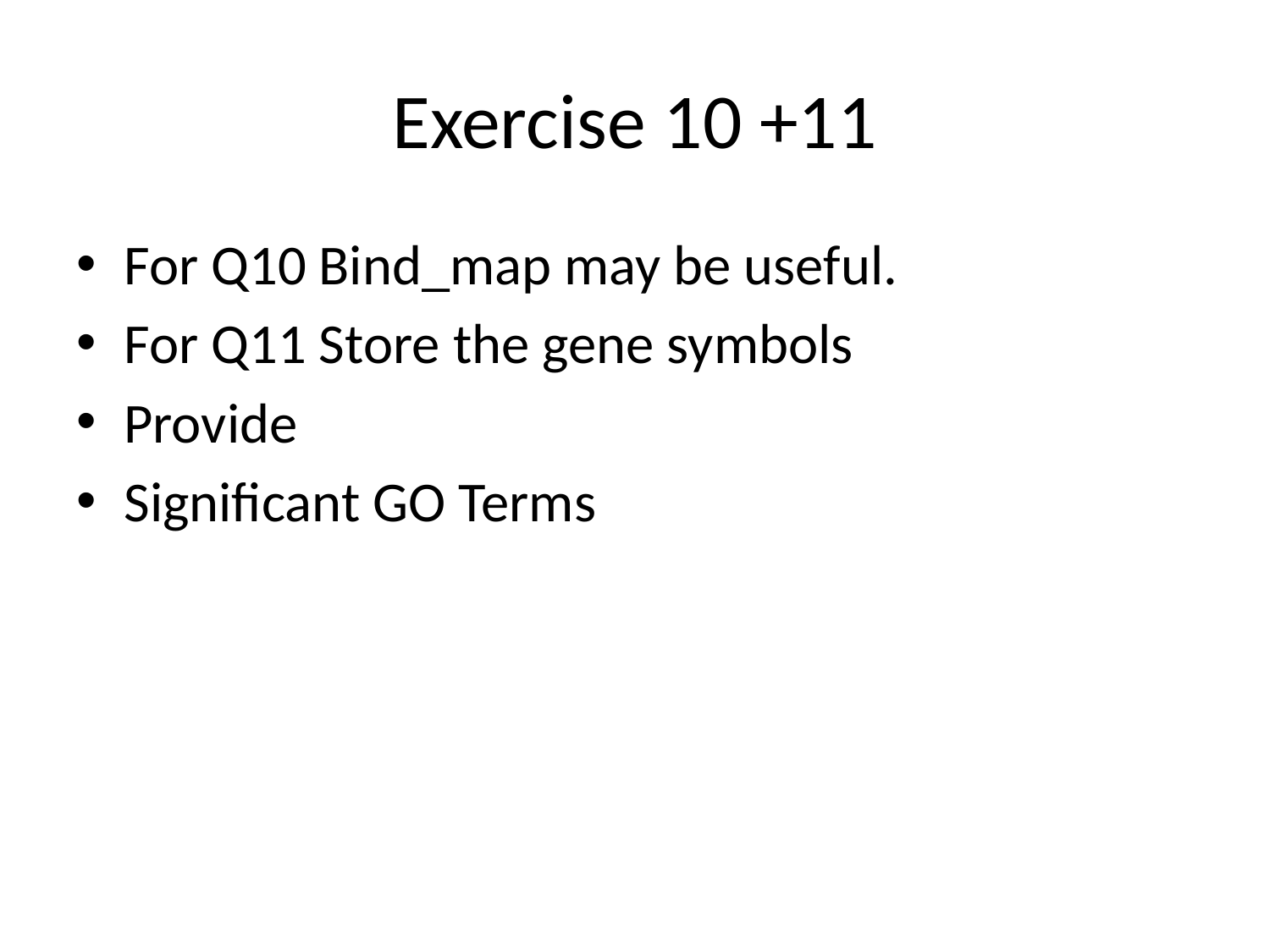

# Exercise 10 +11
For Q10 Bind_map may be useful.
For Q11 Store the gene symbols
Provide
Significant GO Terms